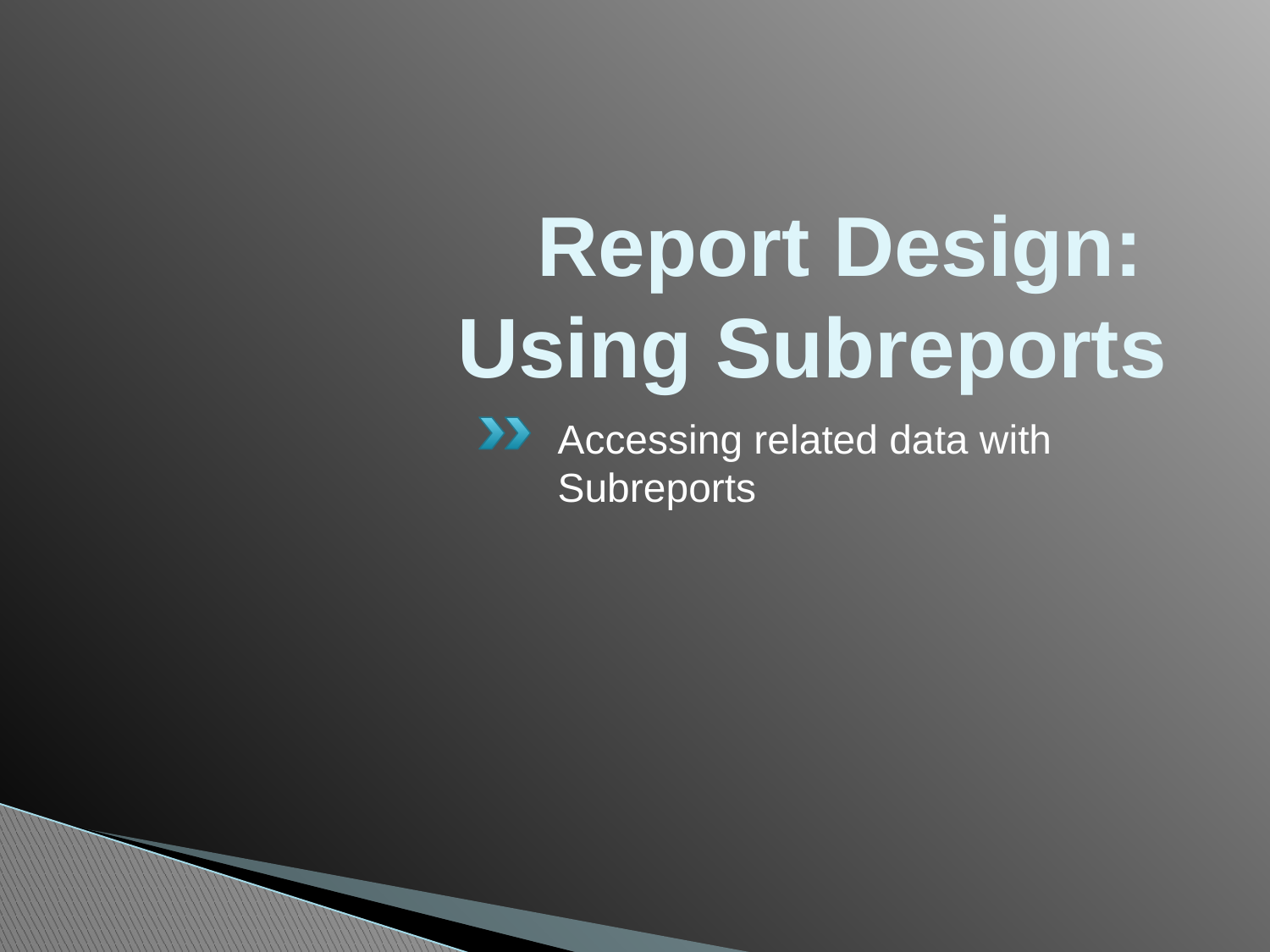

# Report Design: Using Subreports
Accessing related data with Subreports